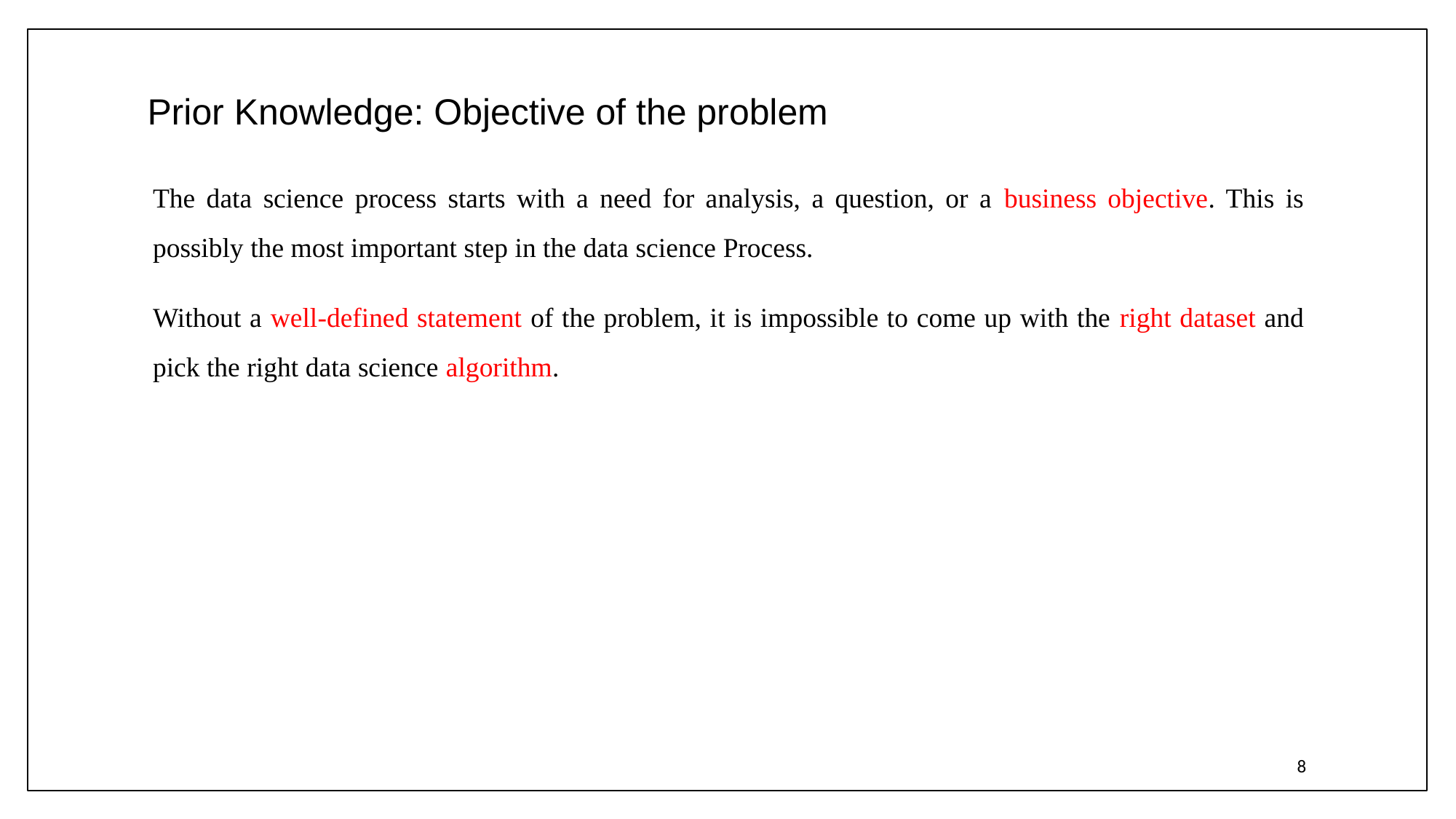

# Prior Knowledge: Objective of the problem
The data science process starts with a need for analysis, a question, or a business objective. This is possibly the most important step in the data science Process.
Without a well-defined statement of the problem, it is impossible to come up with the right dataset and pick the right data science algorithm.

8